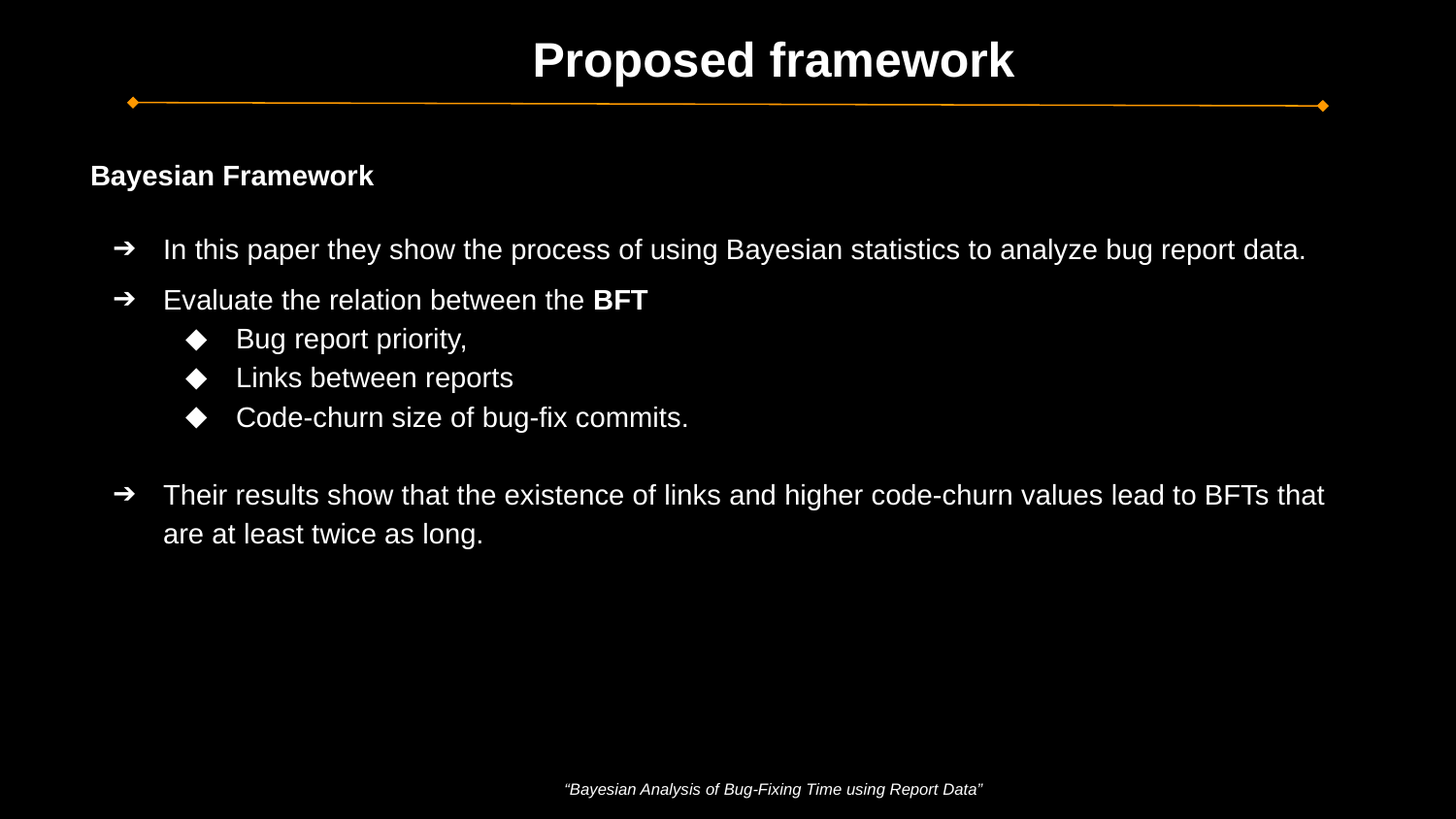

Proposed framework
Bayesian Framework

In this paper they show the process of using Bayesian statistics to analyze bug report data.
Evaluate the relation between the BFT
Bug report priority,
Links between reports
Code-churn size of bug-fix commits.

Their results show that the existence of links and higher code-churn values lead to BFTs that are at least twice as long.

“Bayesian Analysis of Bug-Fixing Time using Report Data”